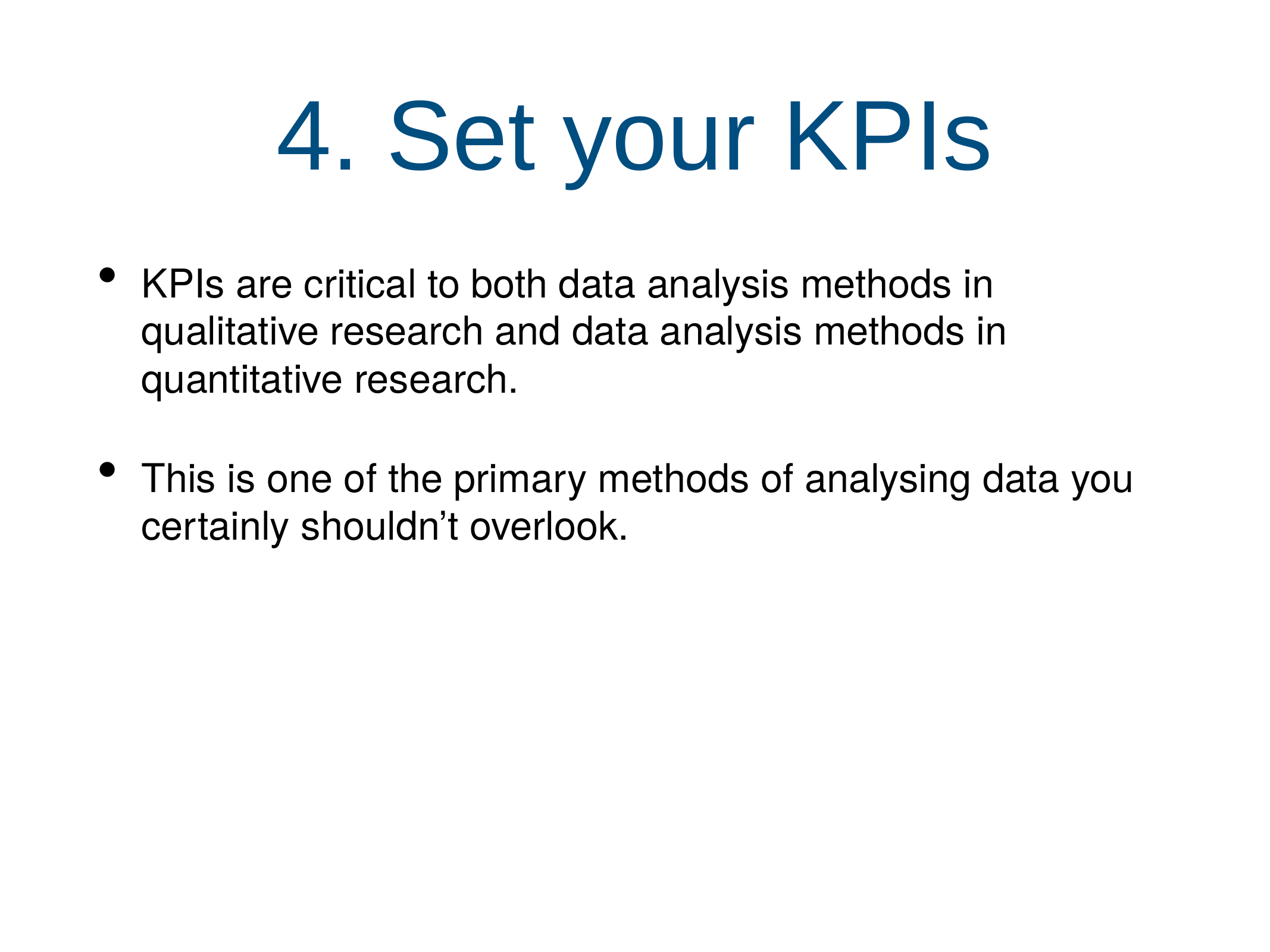

# 4. Set your KPIs
KPIs are critical to both data analysis methods in qualitative research and data analysis methods in quantitative research.
This is one of the primary methods of analysing data you certainly shouldn’t overlook.